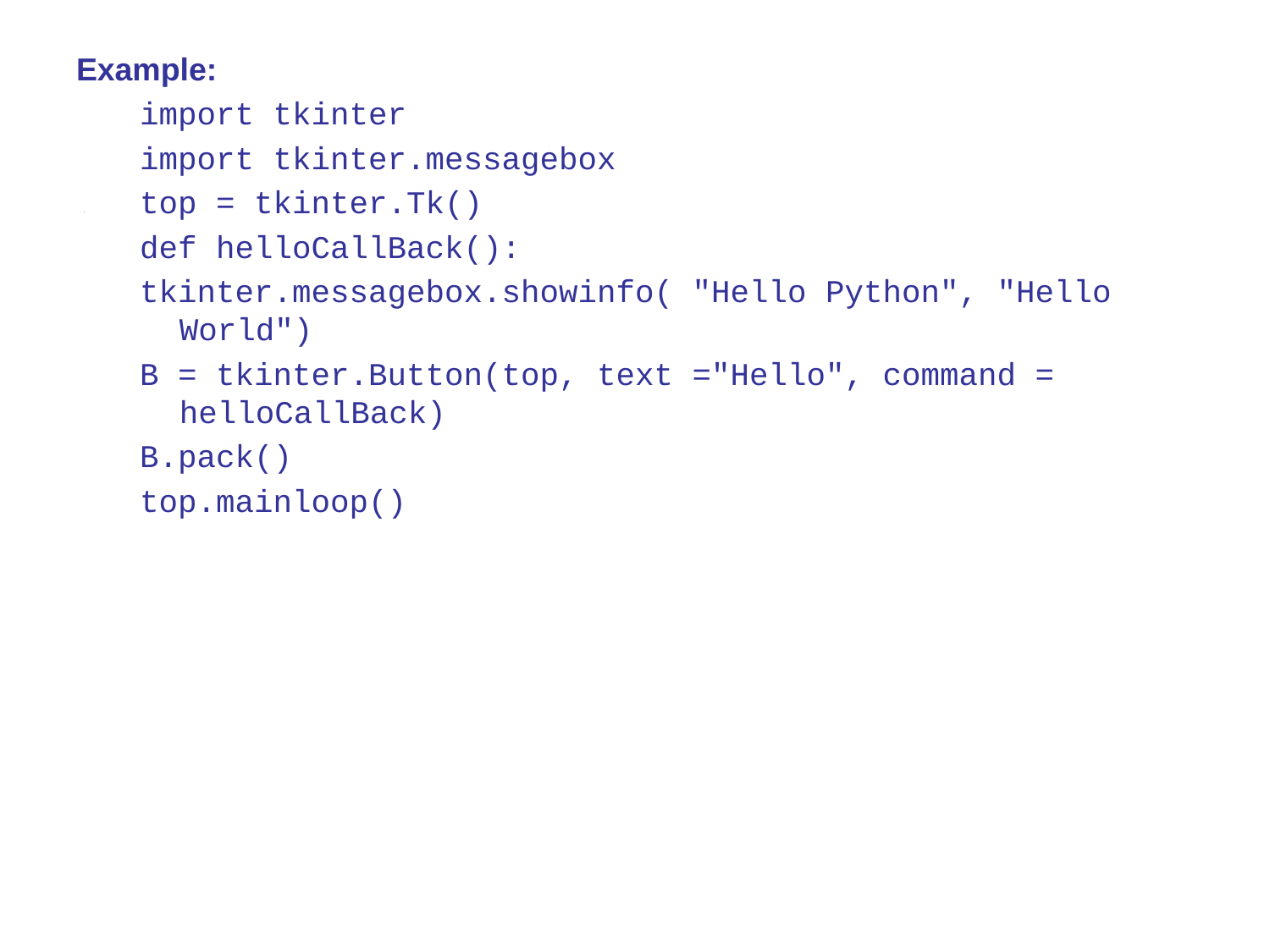

Example:
import tkinter
import tkinter.messagebox
top = tkinter.Tk()
def helloCallBack():
tkinter.messagebox.showinfo( "Hello Python", "Hello World")
B = tkinter.Button(top, text ="Hello", command = helloCallBack)
B.pack()
top.mainloop()